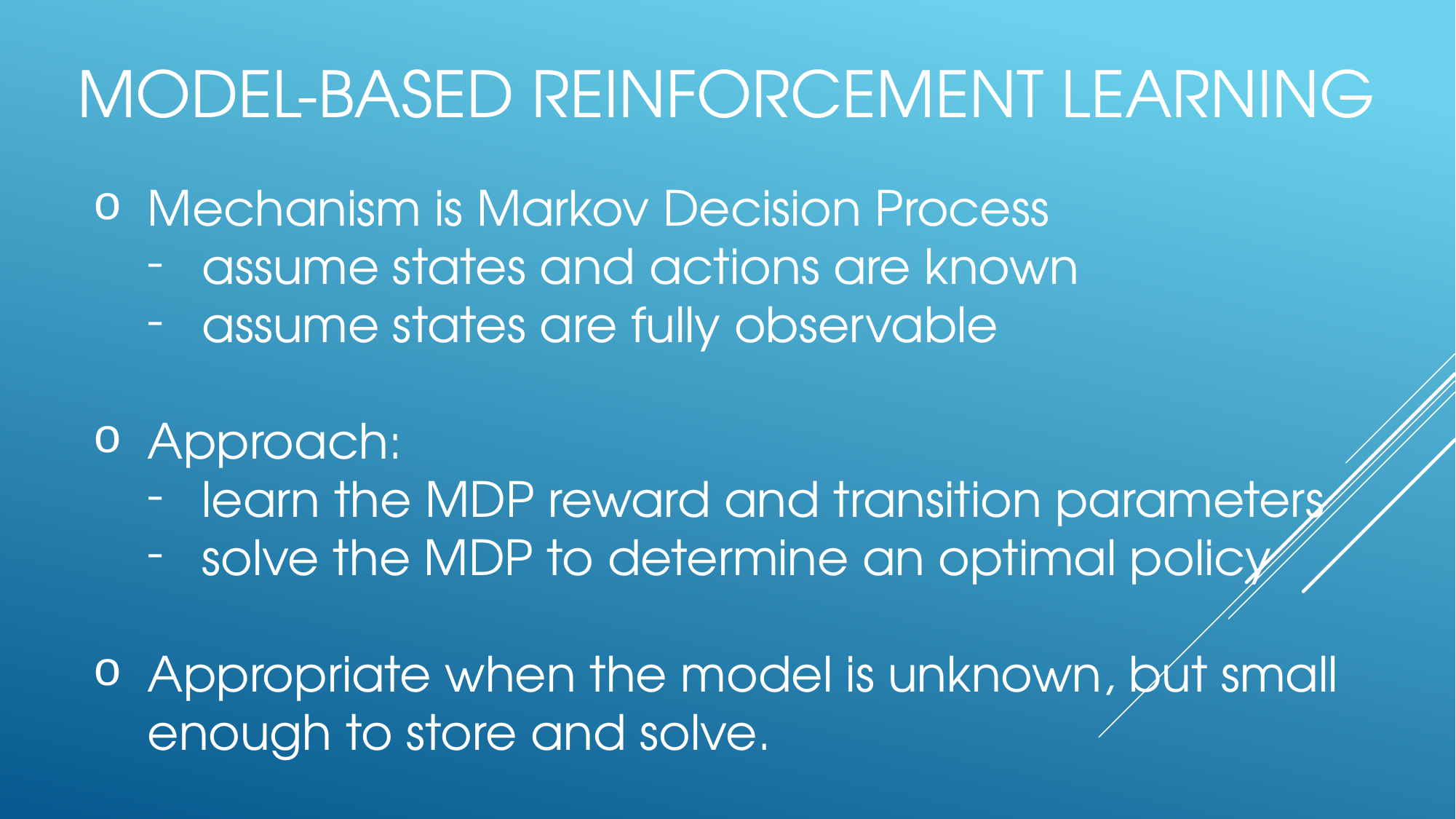

# Model-based Reinforcement Learning
Mechanism is Markov Decision Process
assume states and actions are known
assume states are fully observable

Approach:
learn the MDP reward and transition parameters
solve the MDP to determine an optimal policy

Appropriate when the model is unknown, but small enough to store and solve.